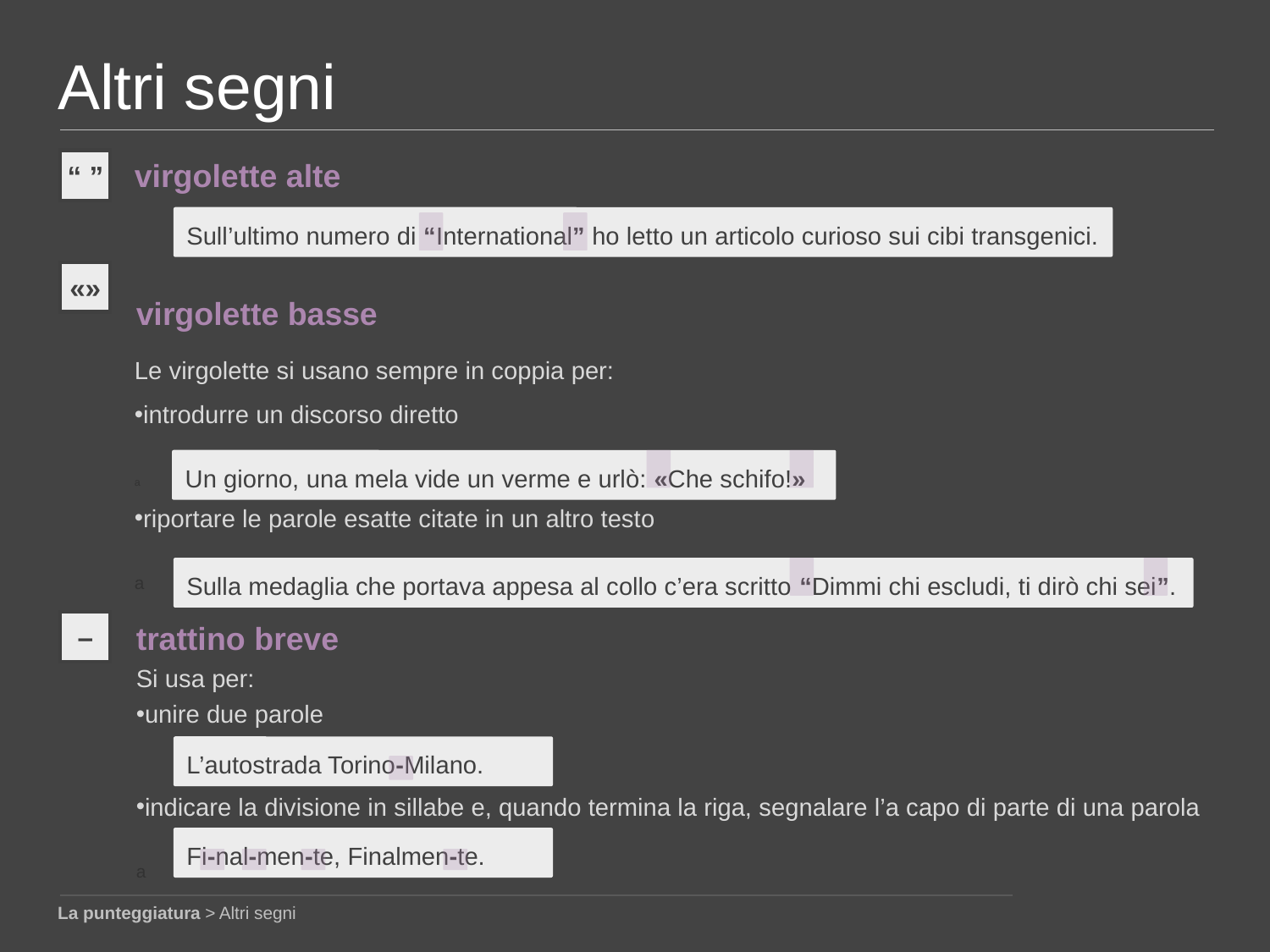

Altri segni
virgolette alte
“ ”
Sull’ultimo numero di “International” ho letto un articolo curioso sui cibi transgenici.

virgolette basse

Le virgolette si usano sempre in coppia per:
introdurre un discorso diretto
a
riportare le parole esatte citate in un altro testo
a
«»
Un giorno, una mela vide un verme e urlò: «Che schifo!»

Sulla medaglia che portava appesa al collo c’era scritto “Dimmi chi escludi, ti dirò chi sei”.

–
trattino breve
Si usa per:
unire due parole

indicare la divisione in sillabe e, quando termina la riga, segnalare l’a capo di parte di una parola
a
L’autostrada Torino-Milano.

Fi-nal-men-te, Finalmen-te.

La punteggiatura > Altri segni